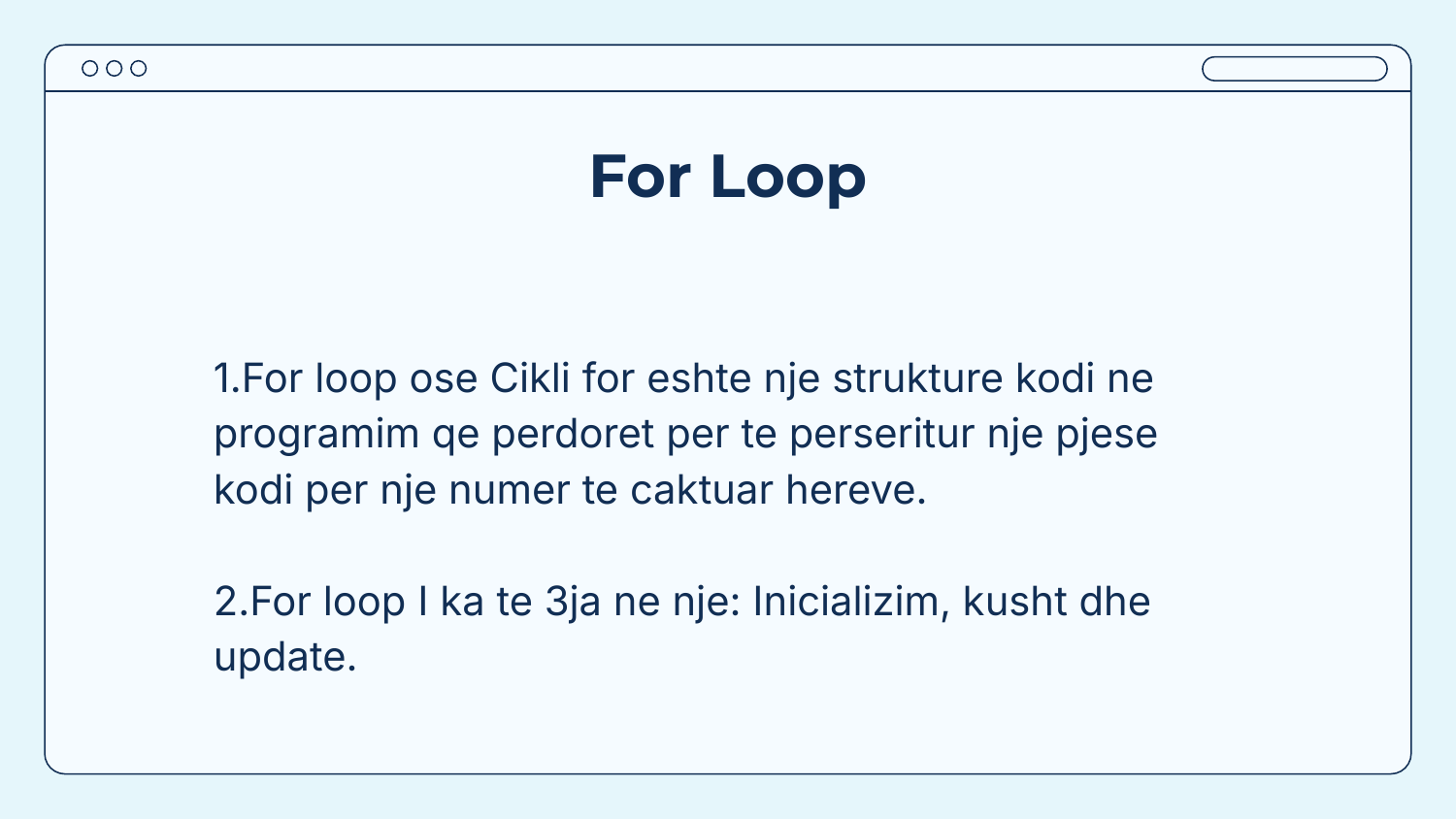

# For Loop
1.For loop ose Cikli for eshte nje strukture kodi ne programim qe perdoret per te perseritur nje pjese kodi per nje numer te caktuar hereve.

2.For loop I ka te 3ja ne nje: Inicializim, kusht dhe update.